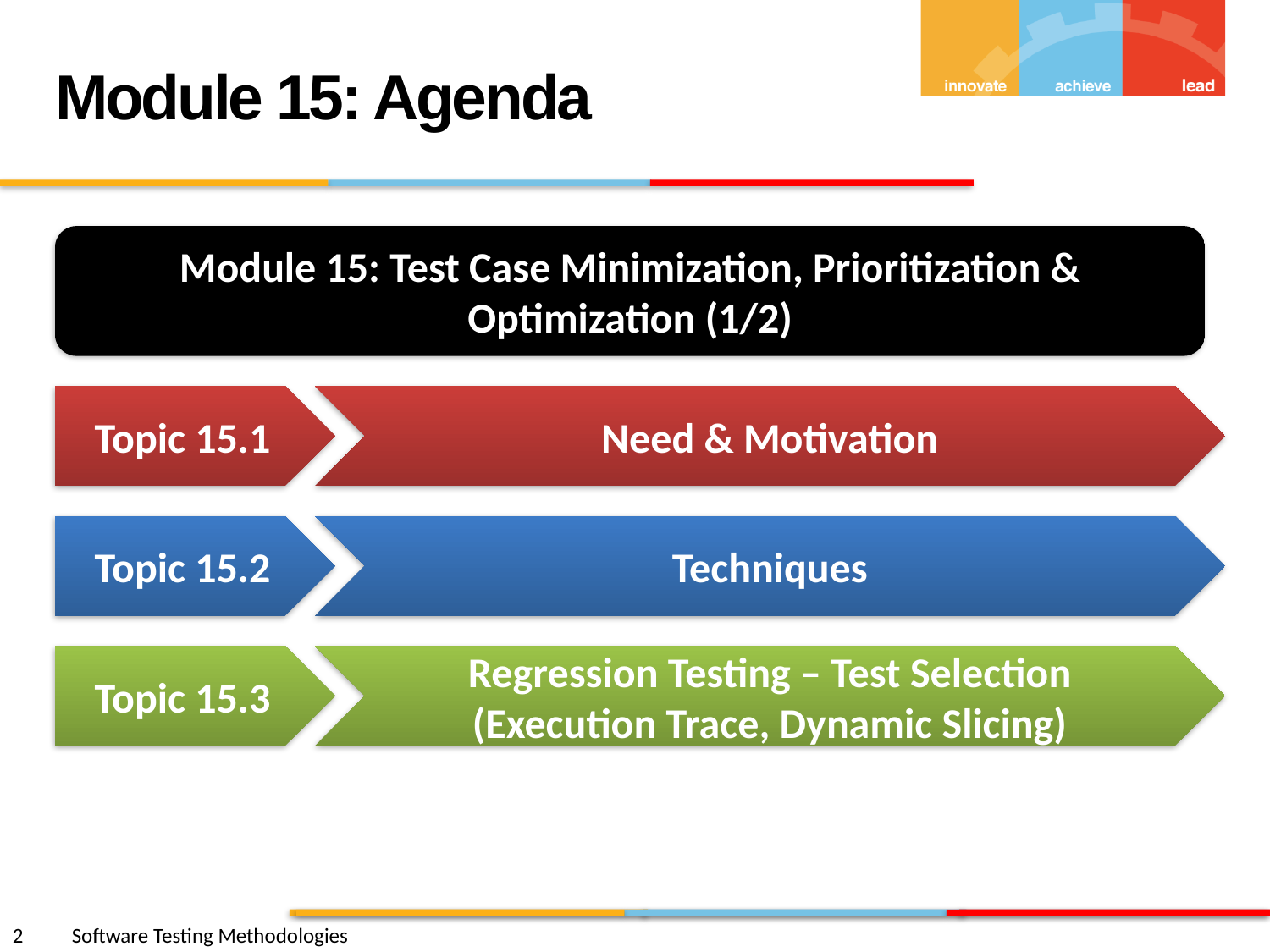

Module 15: Agenda
Module 15: Test Case Minimization, Prioritization & Optimization (1/2)
Topic 15.1
Need & Motivation
Topic 15.2
Techniques
Topic 15.3
Regression Testing – Test Selection (Execution Trace, Dynamic Slicing)